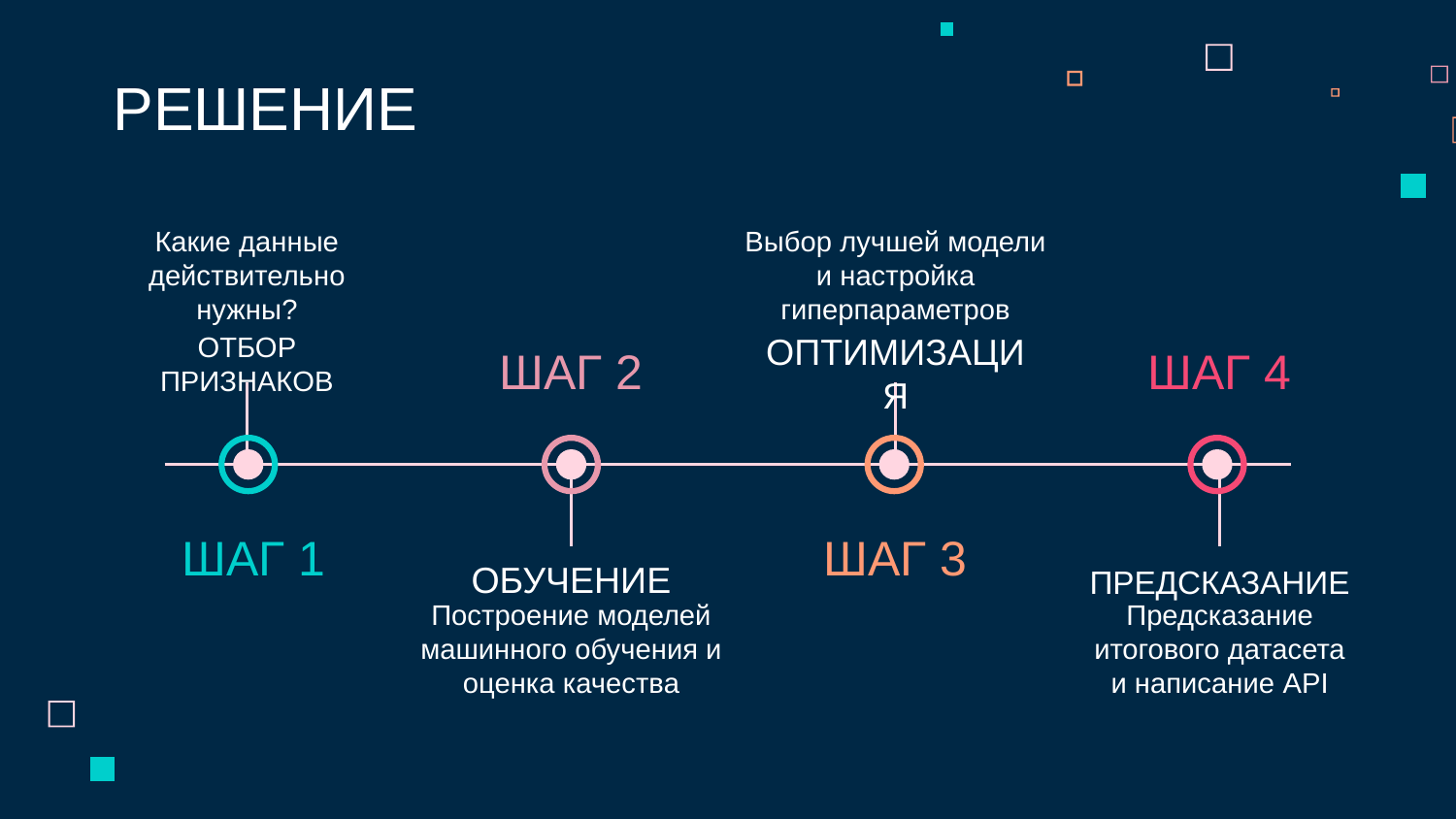

# РЕШЕНИЕ
Какие данные действительно нужны?
Выбор лучшей модели и настройка гиперпараметров
ОТБОР ПРИЗНАКОВ
ОПТИМИЗАЦИЯ
ШАГ 2
ШАГ 4

 ШАГ 1
ШАГ 3
ОБУЧЕНИЕ
ПРЕДСКАЗАНИЕ
Предсказание итогового датасета и написание API
Построение моделей машинного обучения и оценка качества